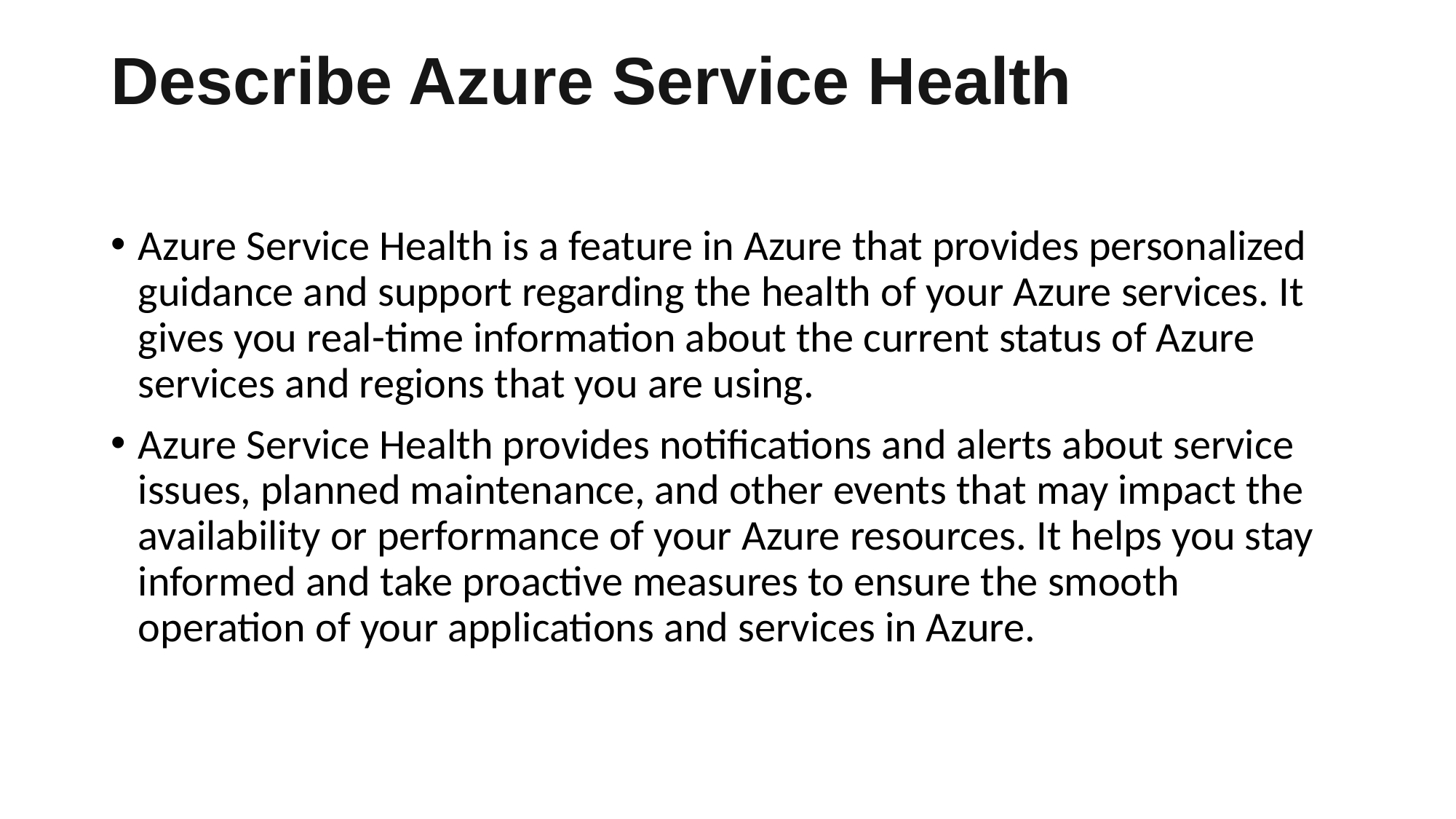

# Describe Azure Service Health
Azure Service Health is a feature in Azure that provides personalized guidance and support regarding the health of your Azure services. It gives you real-time information about the current status of Azure services and regions that you are using.
Azure Service Health provides notifications and alerts about service issues, planned maintenance, and other events that may impact the availability or performance of your Azure resources. It helps you stay informed and take proactive measures to ensure the smooth operation of your applications and services in Azure.